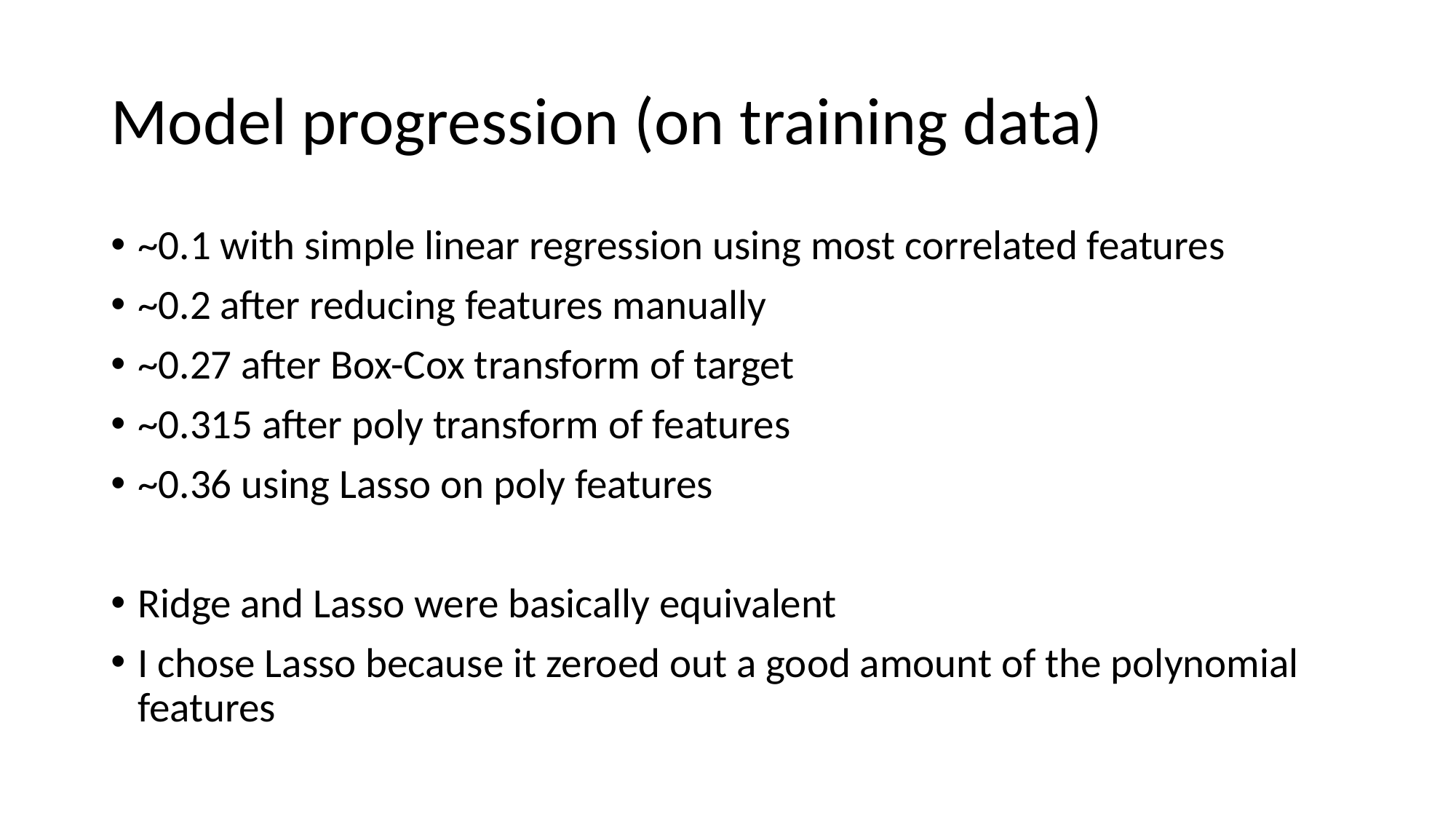

# Model progression (on training data)
~0.1 with simple linear regression using most correlated features
~0.2 after reducing features manually
~0.27 after Box-Cox transform of target
~0.315 after poly transform of features
~0.36 using Lasso on poly features

Ridge and Lasso were basically equivalent
I chose Lasso because it zeroed out a good amount of the polynomial features